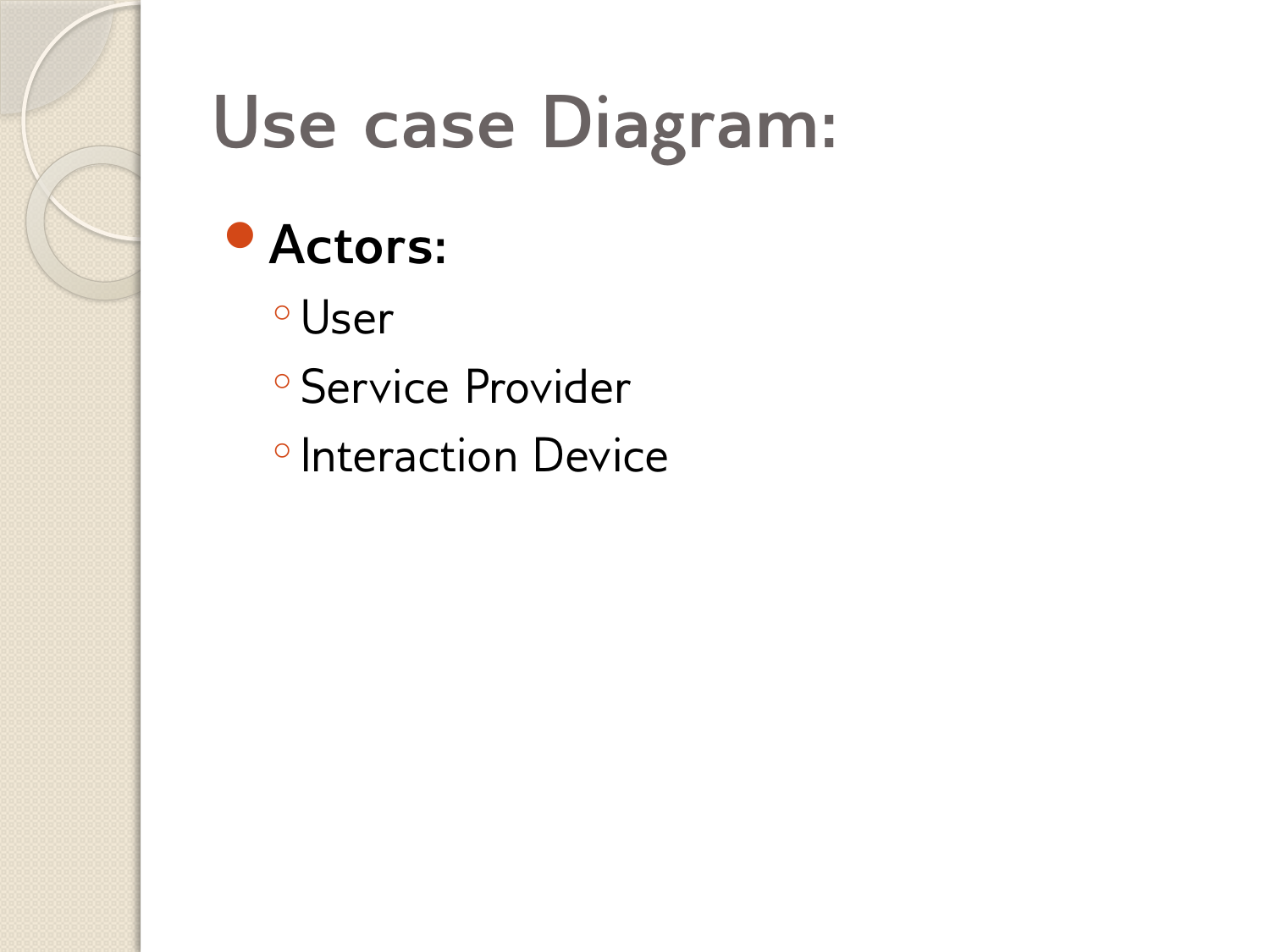

# Use case Diagram:
Actors:
User
Service Provider
Interaction Device